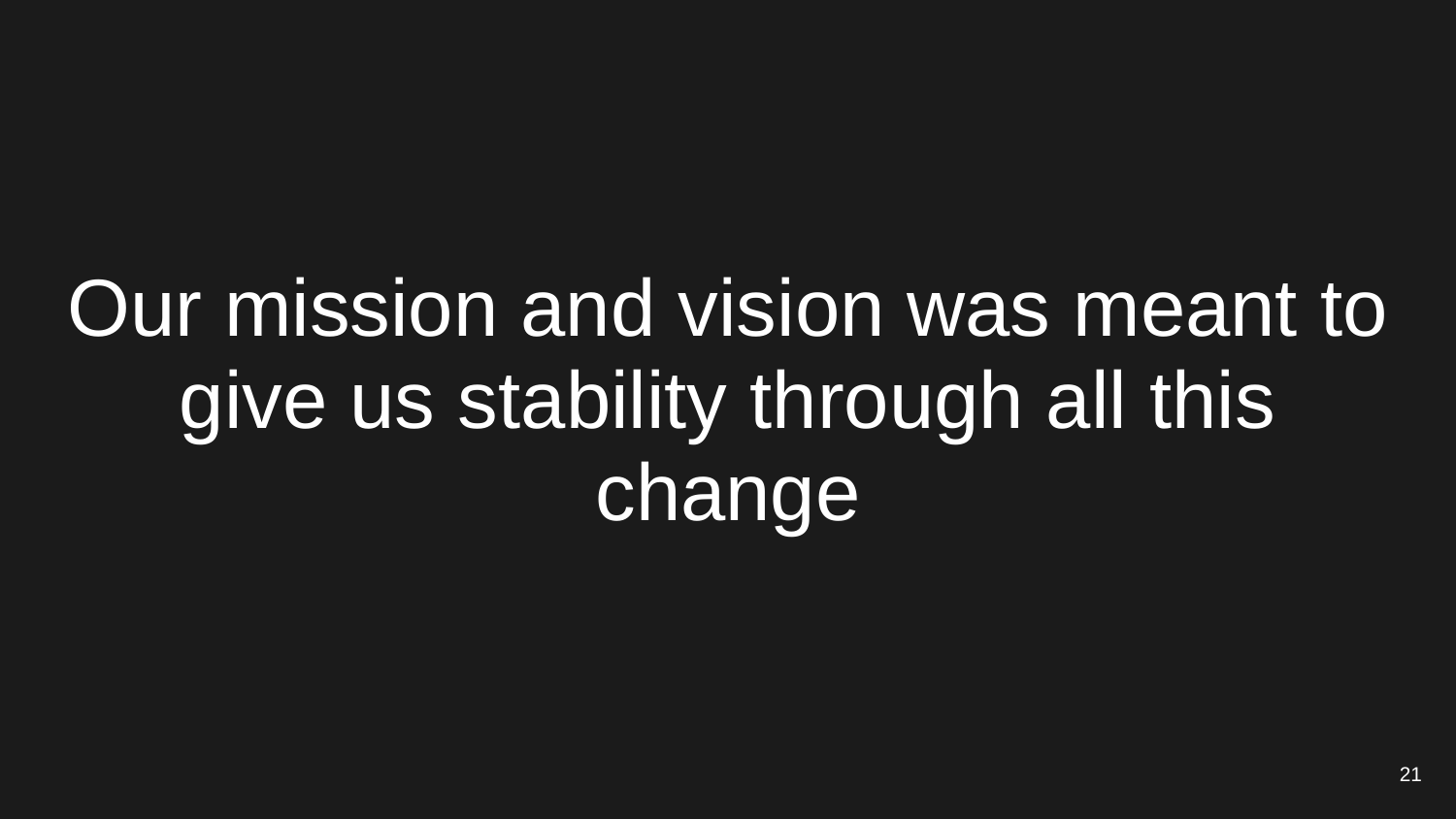

# Our mission and vision was meant to give us stability through all this change
21